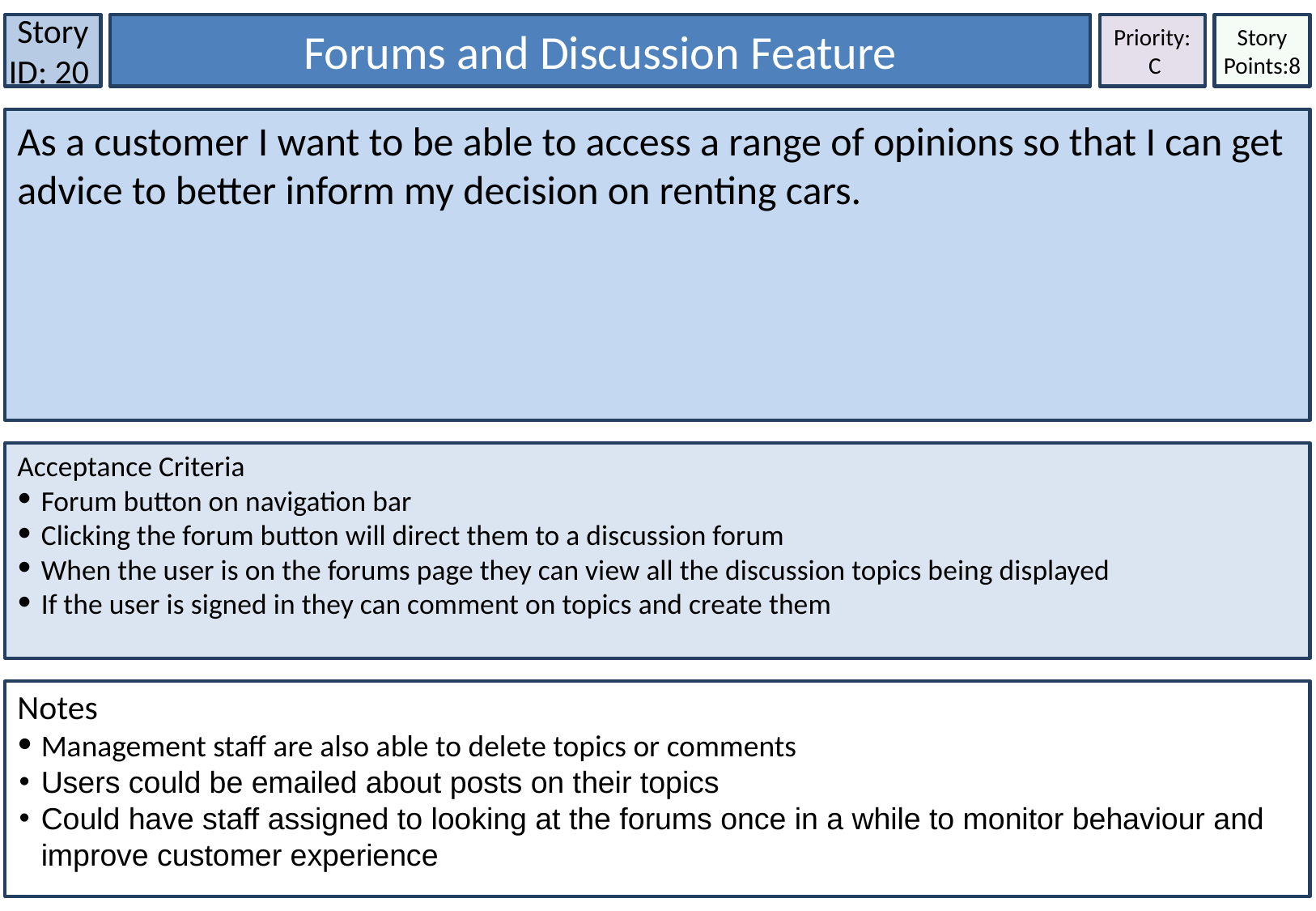

Story ID: 20
Forums and Discussion Feature
Priority:
 C
Story Points:8
As a customer I want to be able to access a range of opinions so that I can get advice to better inform my decision on renting cars.
Acceptance Criteria
Forum button on navigation bar
Clicking the forum button will direct them to a discussion forum
When the user is on the forums page they can view all the discussion topics being displayed
If the user is signed in they can comment on topics and create them

Notes
Management staff are also able to delete topics or comments
Users could be emailed about posts on their topics
Could have staff assigned to looking at the forums once in a while to monitor behaviour and improve customer experience